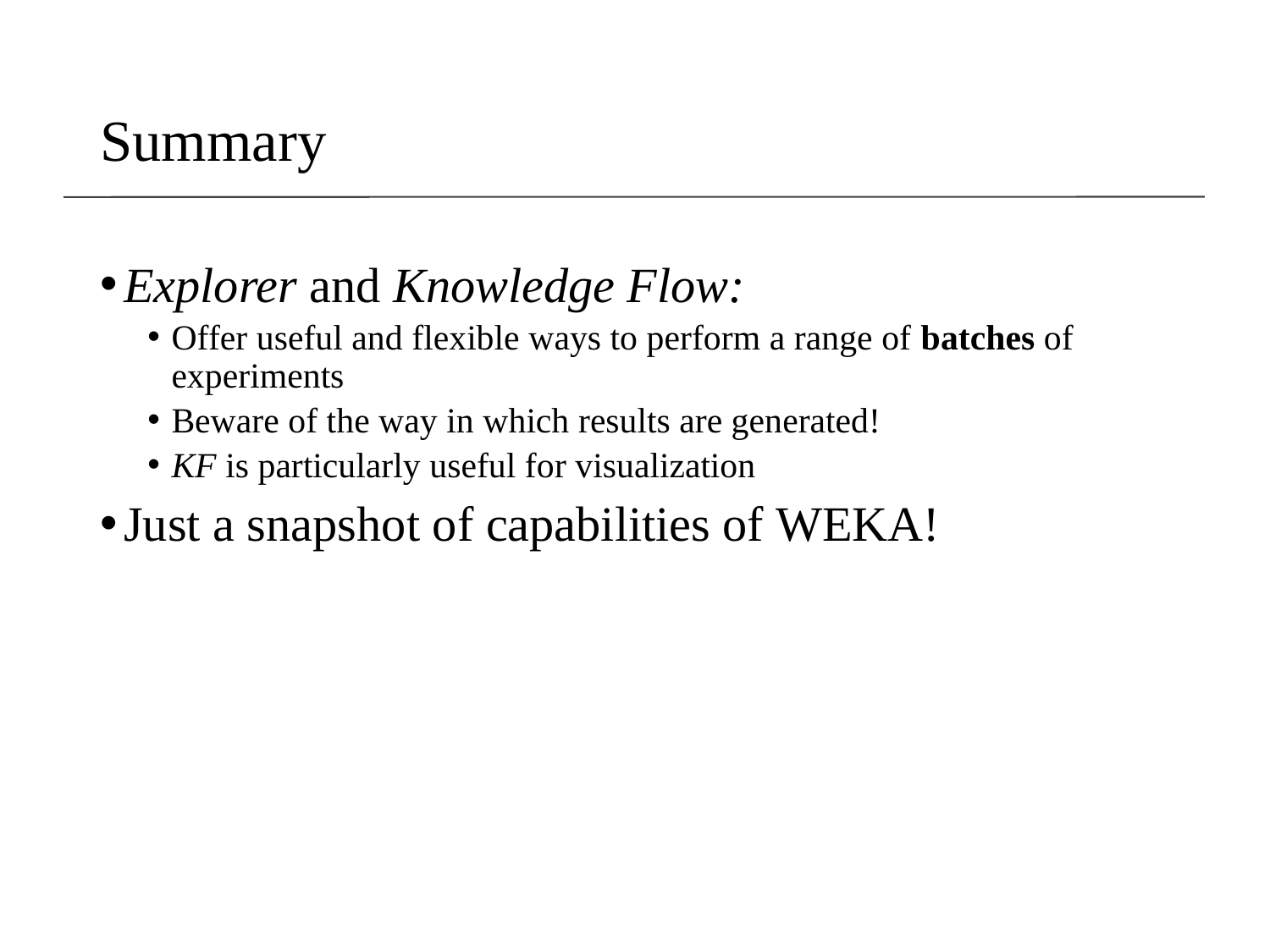

# Summary
Explorer and Knowledge Flow:
Offer useful and flexible ways to perform a range of batches of experiments
Beware of the way in which results are generated!
KF is particularly useful for visualization
Just a snapshot of capabilities of WEKA!